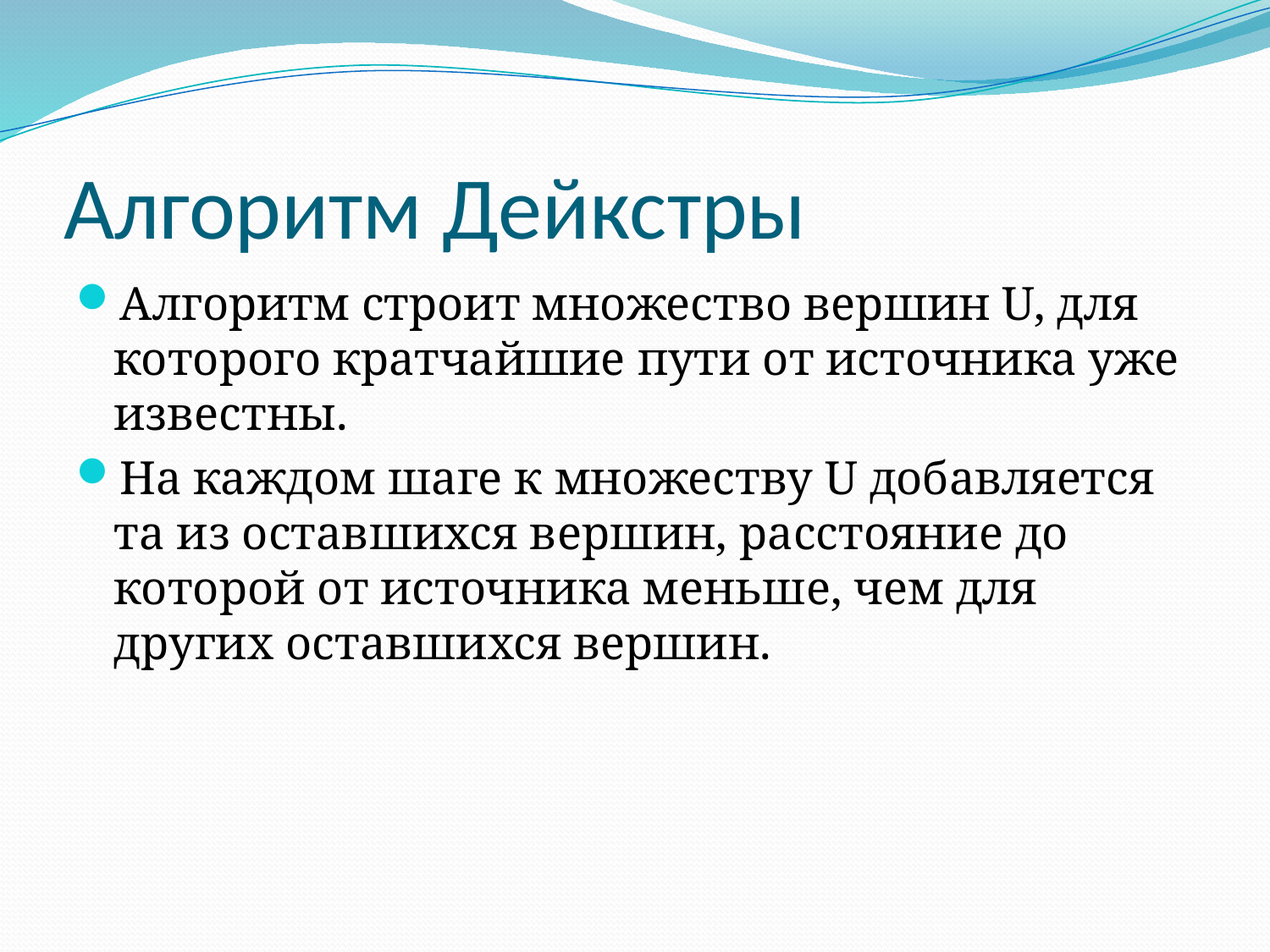

# Алгоритм Дейкстры
Алгоритм строит множество вершин U, для которого кратчайшие пути от источника уже известны.
На каждом шаге к множеству U добавляется та из оставшихся вершин, расстояние до которой от источника меньше, чем для других оставшихся вершин.